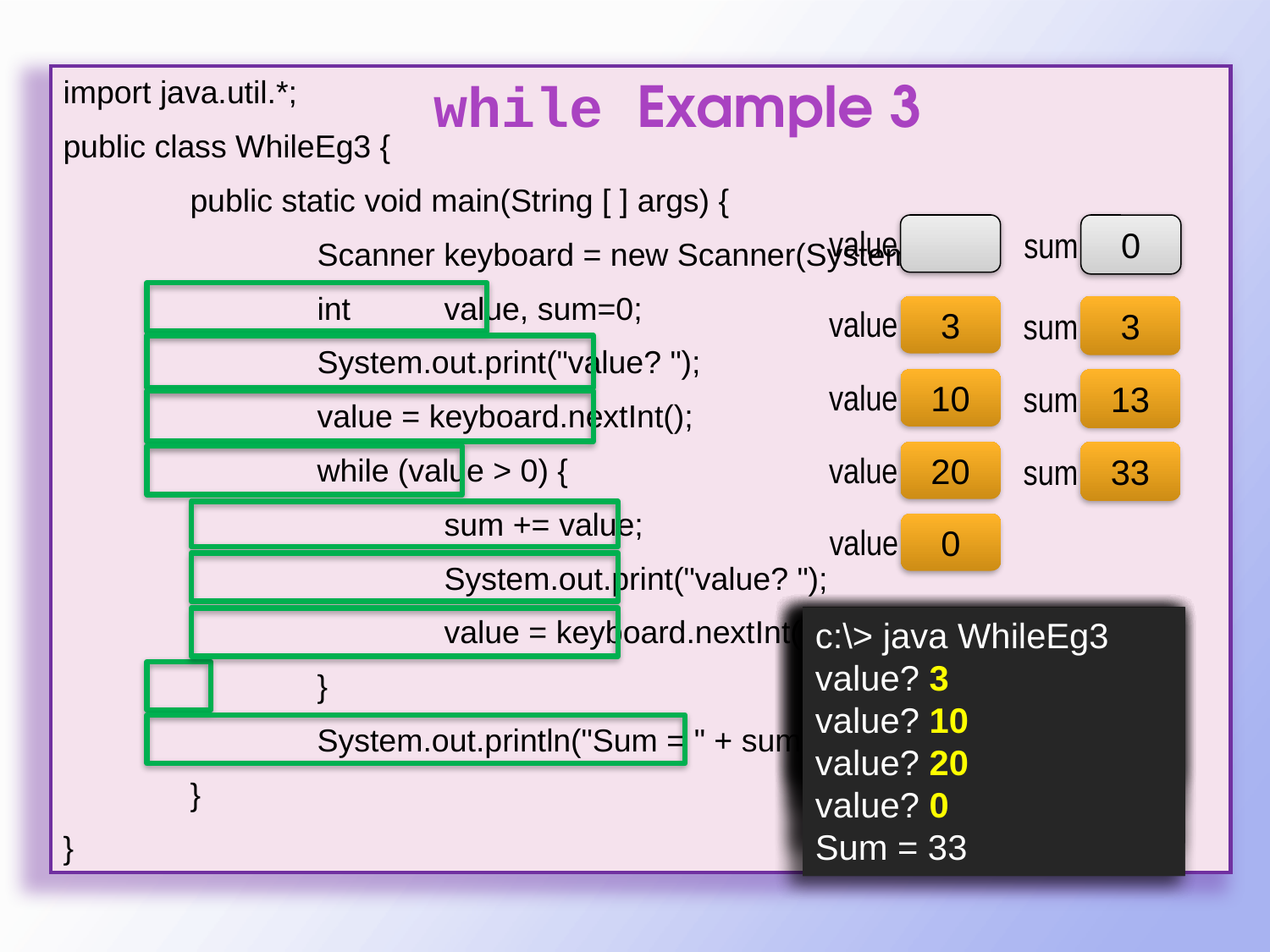

import java.util.*;
public class WhileEg3 {
	public static void main(String [ ] args) {
		Scanner keyboard = new Scanner(System.in);
		int	value, sum=0;
		System.out.print("value? ");
		value = keyboard.nextInt();
		while (value > 0) {
			sum += value;
			System.out.print("value? ");
			value = keyboard.nextInt();
		}
		System.out.println("Sum = " + sum);
	}
}
# while Example 3

value
0
sum

3
value
3
sum

10
value
13
sum

20
value
33
sum

0
value

c:\> java WhileEg3

c:\> java WhileEg3
value?

c:\> java WhileEg3
value? 3

c:\> java WhileEg3
value? 3
value?

c:\> java WhileEg3
value? 3
value? 10

c:\> java WhileEg3
value? 3
value? 10
value?

c:\> java WhileEg3
value? 3
value? 10
value? 20

c:\> java WhileEg3
value? 3
value? 10
value? 20
value?

c:\> java WhileEg3
value? 3
value? 10
value? 20
value? 0

c:\> java WhileEg3
value? 3
value? 10
value? 20
value? 0
Sum = 33